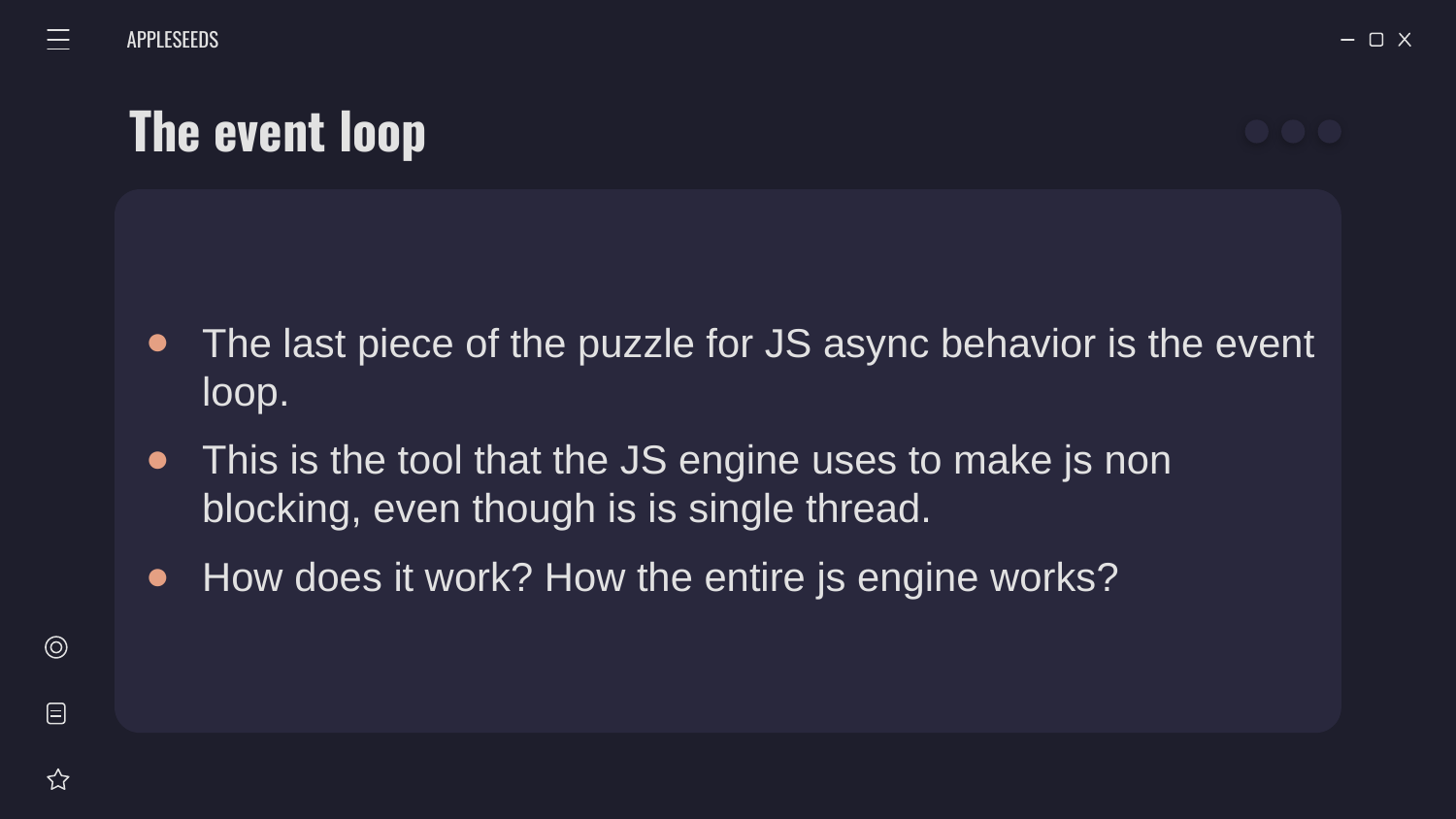

APPLESEEDS

# The event loop

The last piece of the puzzle for JS async behavior is the event loop.
This is the tool that the JS engine uses to make js non blocking, even though is is single thread.
How does it work? How the entire js engine works?